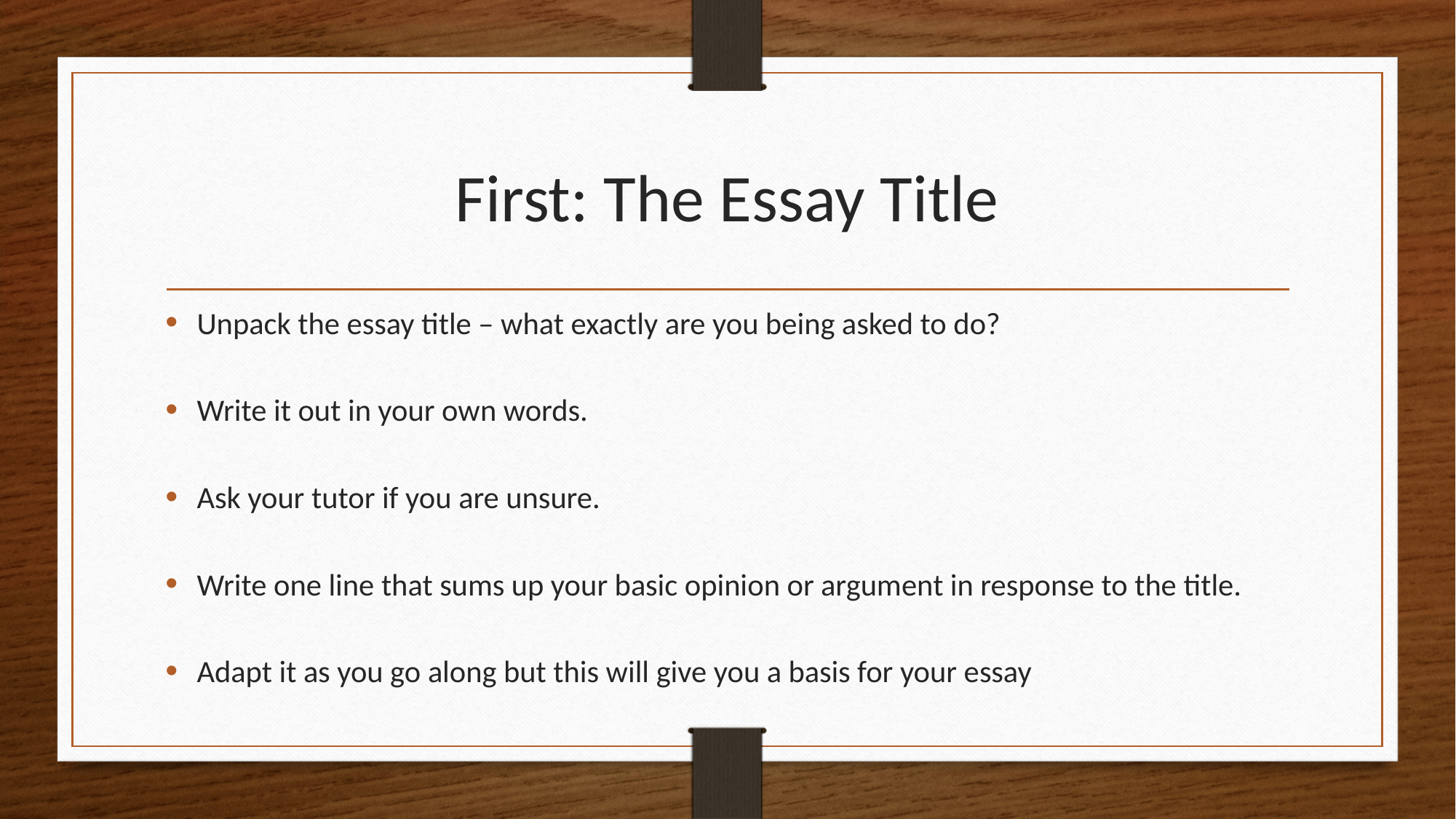

# First: The Essay Title
Unpack the essay title – what exactly are you being asked to do?

Write it out in your own words.

Ask your tutor if you are unsure.

Write one line that sums up your basic opinion or argument in response to the title.

Adapt it as you go along but this will give you a basis for your essay